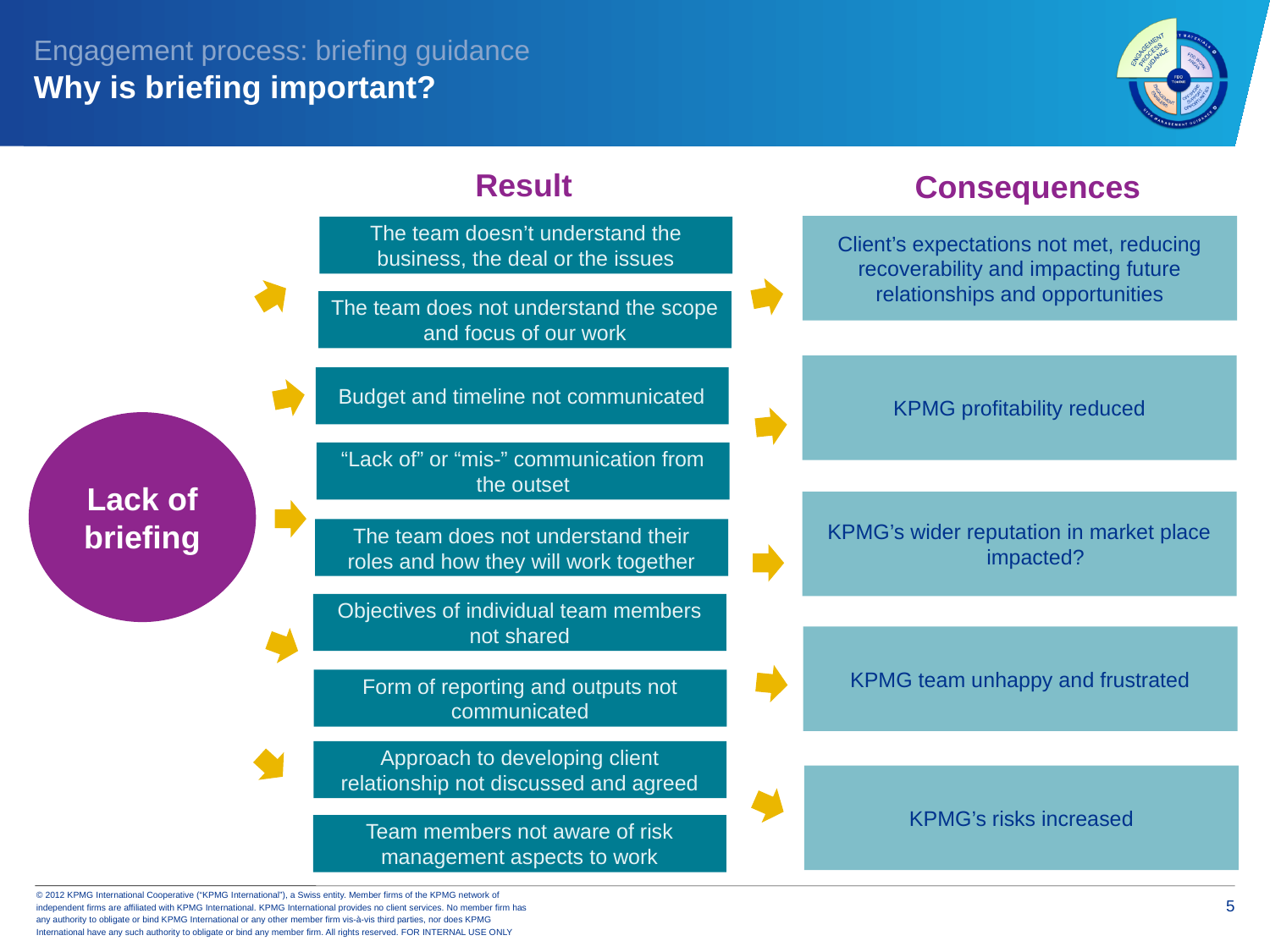

Engagement process: briefing guidance
Why is briefing important?
Result
Consequences
Client’s expectations not met, reducing recoverability and impacting future relationships and opportunities
The team doesn’t understand the business, the deal or the issues

The team does not understand the scope and focus of our work
KPMG profitability reduced
Budget and timeline not communicated

Lack of briefing
“Lack of” or “mis-” communication from the outset
KPMG’s wider reputation in market place impacted?

The team does not understand their roles and how they will work together

Objectives of individual team members not shared
KPMG team unhappy and frustrated

Form of reporting and outputs not communicated
Approach to developing client relationship not discussed and agreed

KPMG’s risks increased

Team members not aware of risk management aspects to work